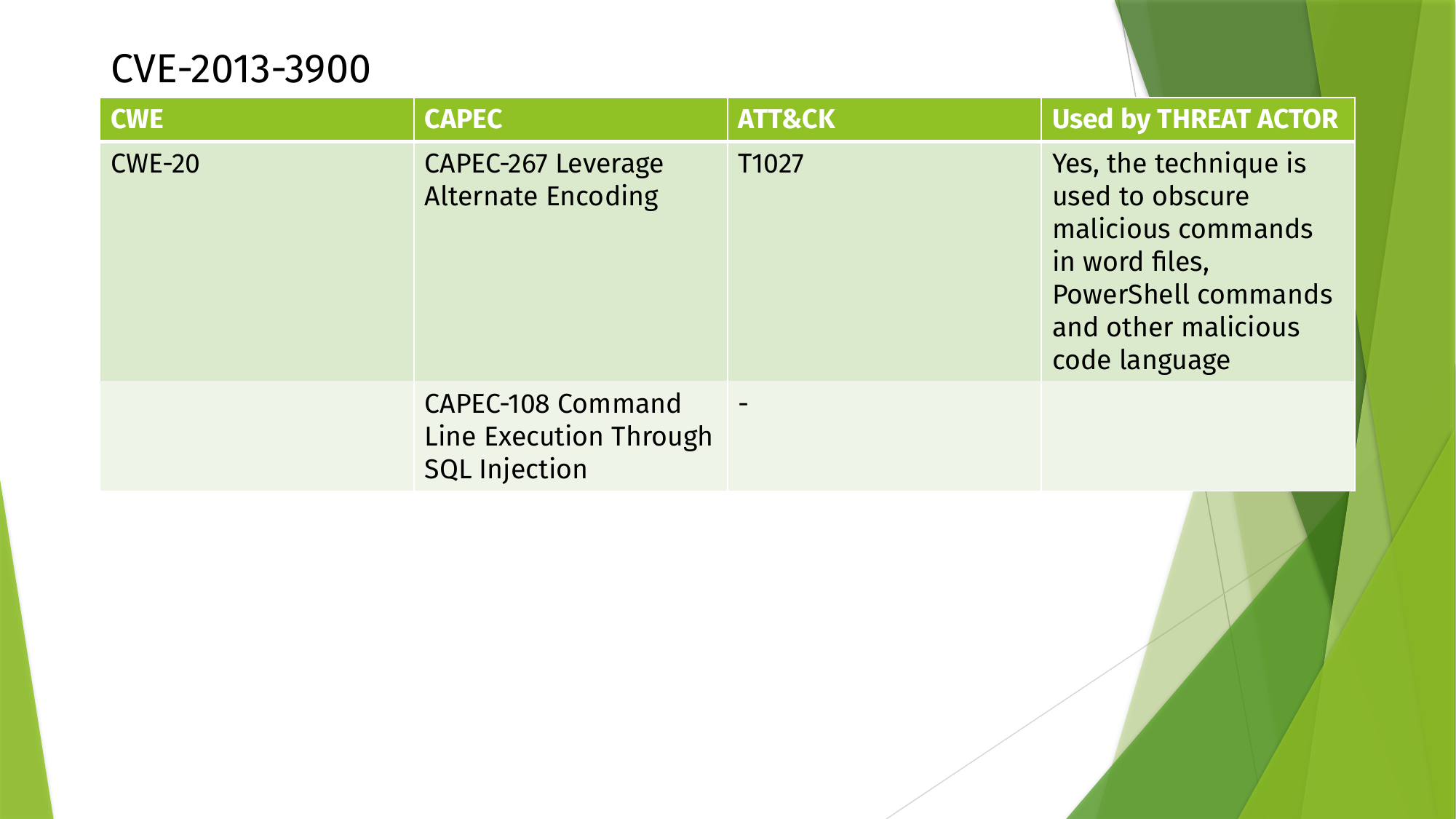

CVE-2013-3900
| CWE | CAPEC | ATT&CK | Used by THREAT ACTOR |
| --- | --- | --- | --- |
| CWE-20 | CAPEC-267 Leverage Alternate Encoding | T1027 | Yes, the technique is used to obscure malicious commands in word files, PowerShell commands and other malicious code language |
|  | CAPEC-108 Command Line Execution Through SQL Injection | - |  |